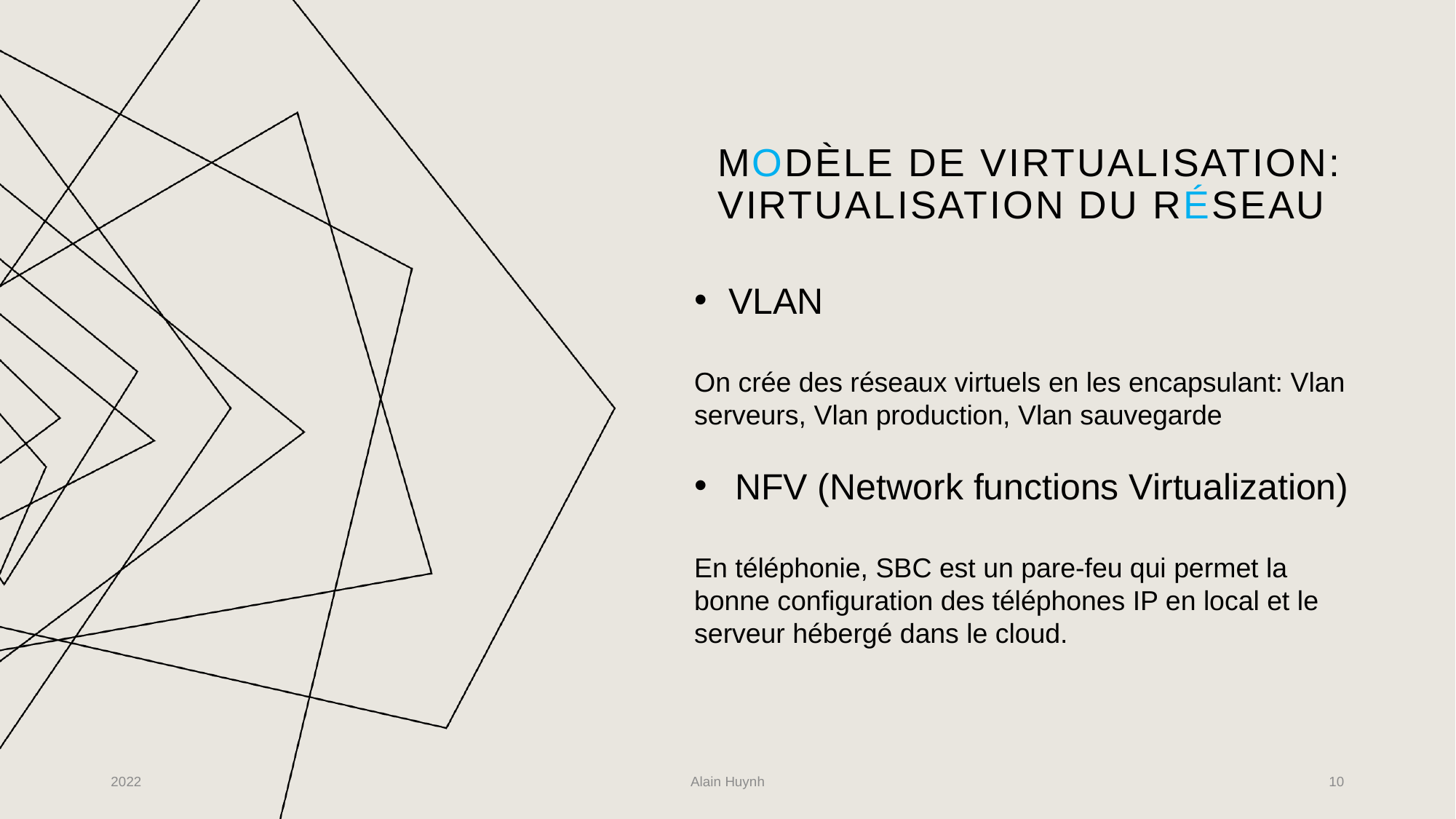

# Modèle de Virtualisation: Virtualisation du réseau
VLAN

On crée des réseaux virtuels en les encapsulant: Vlan serveurs, Vlan production, Vlan sauvegarde

NFV (Network functions Virtualization)

En téléphonie, SBC est un pare-feu qui permet la bonne configuration des téléphones IP en local et le serveur hébergé dans le cloud.
2022
Alain Huynh
10